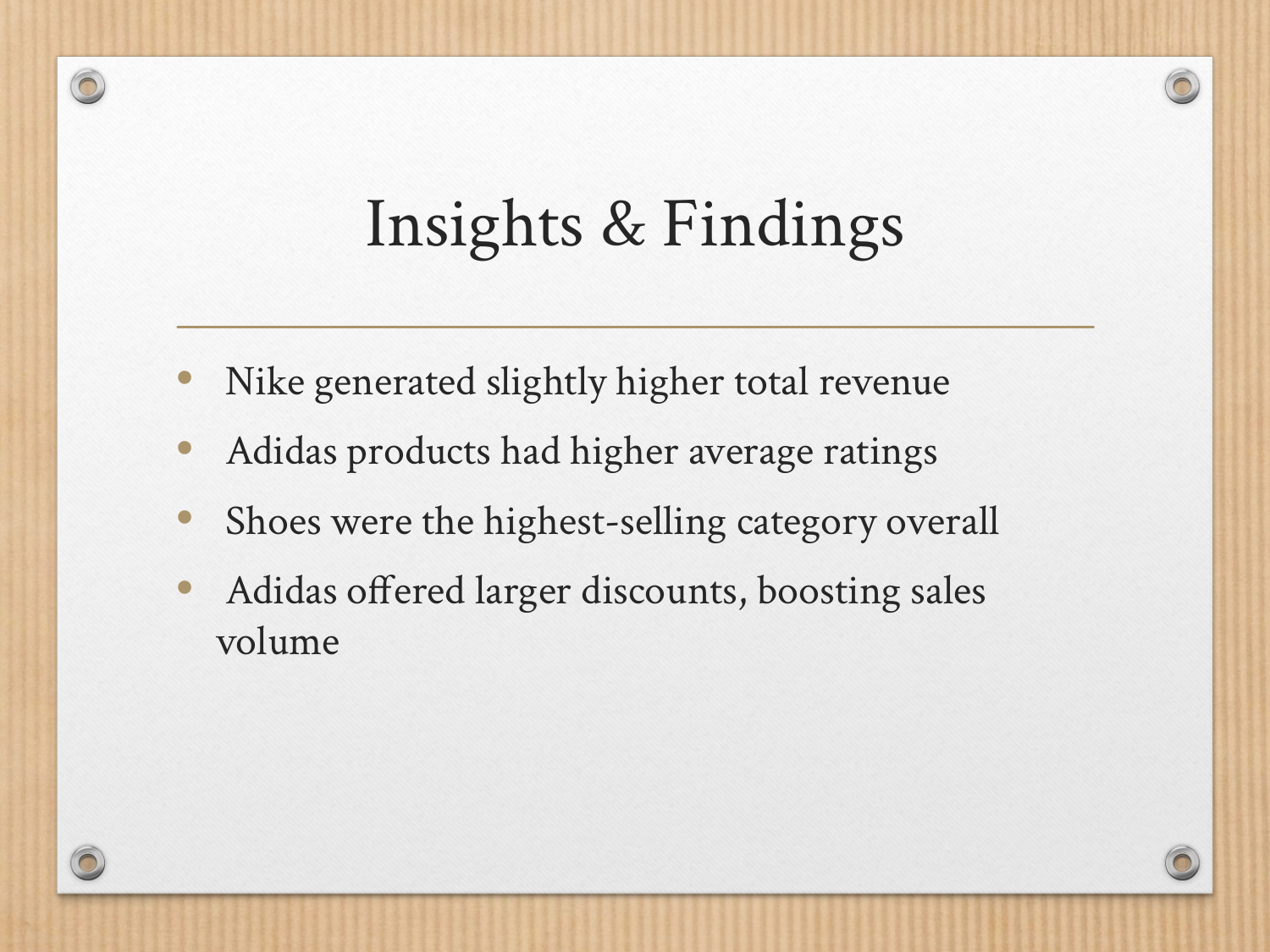

# Insights & Findings
 Nike generated slightly higher total revenue
 Adidas products had higher average ratings
 Shoes were the highest-selling category overall
 Adidas offered larger discounts, boosting sales volume